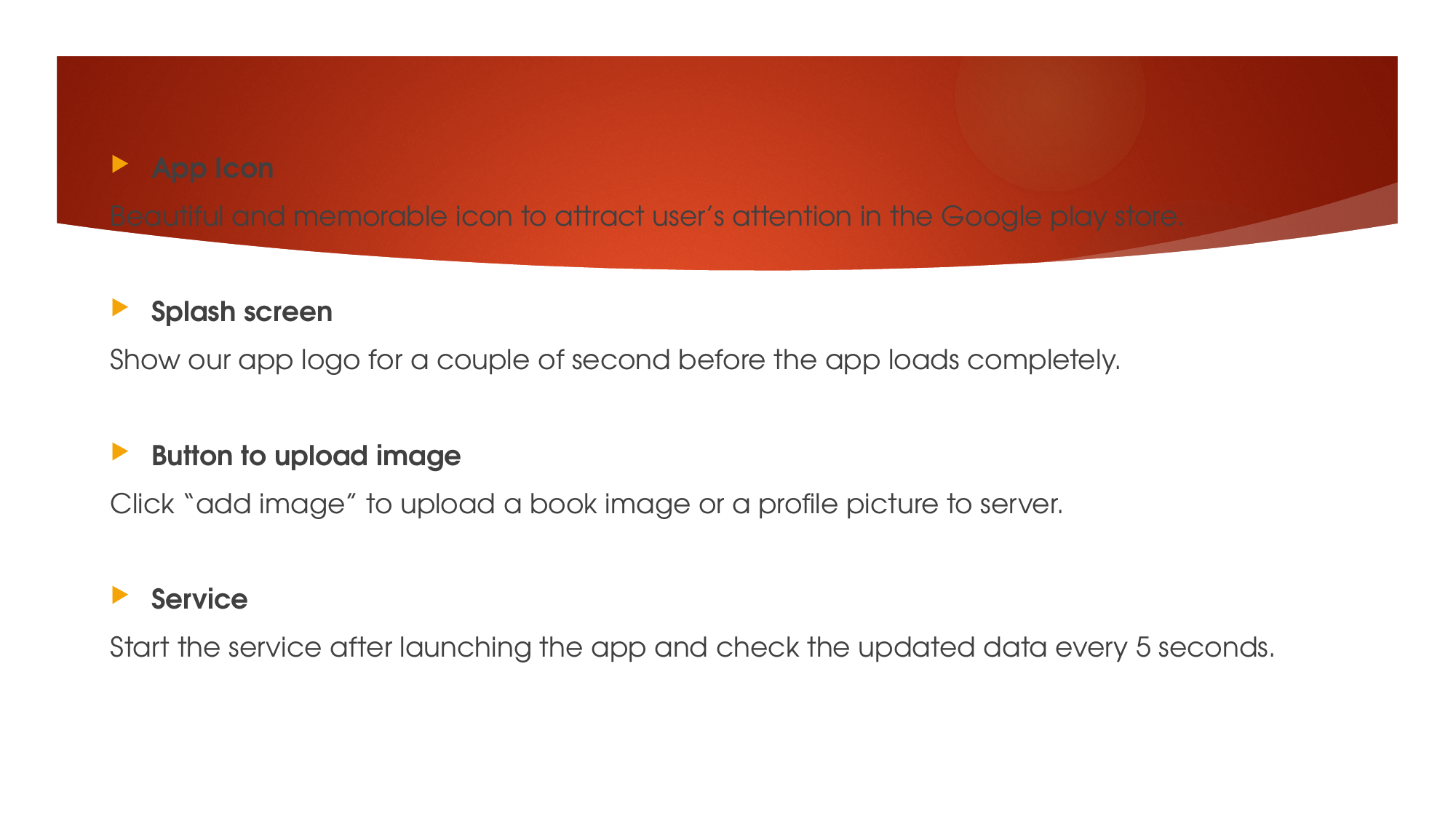

App Icon
Beautiful and memorable icon to attract user’s attention in the Google play store.

Splash screen
Show our app logo for a couple of second before the app loads completely.

Button to upload image
Click “add image” to upload a book image or a profile picture to server.

Service
Start the service after launching the app and check the updated data every 5 seconds.